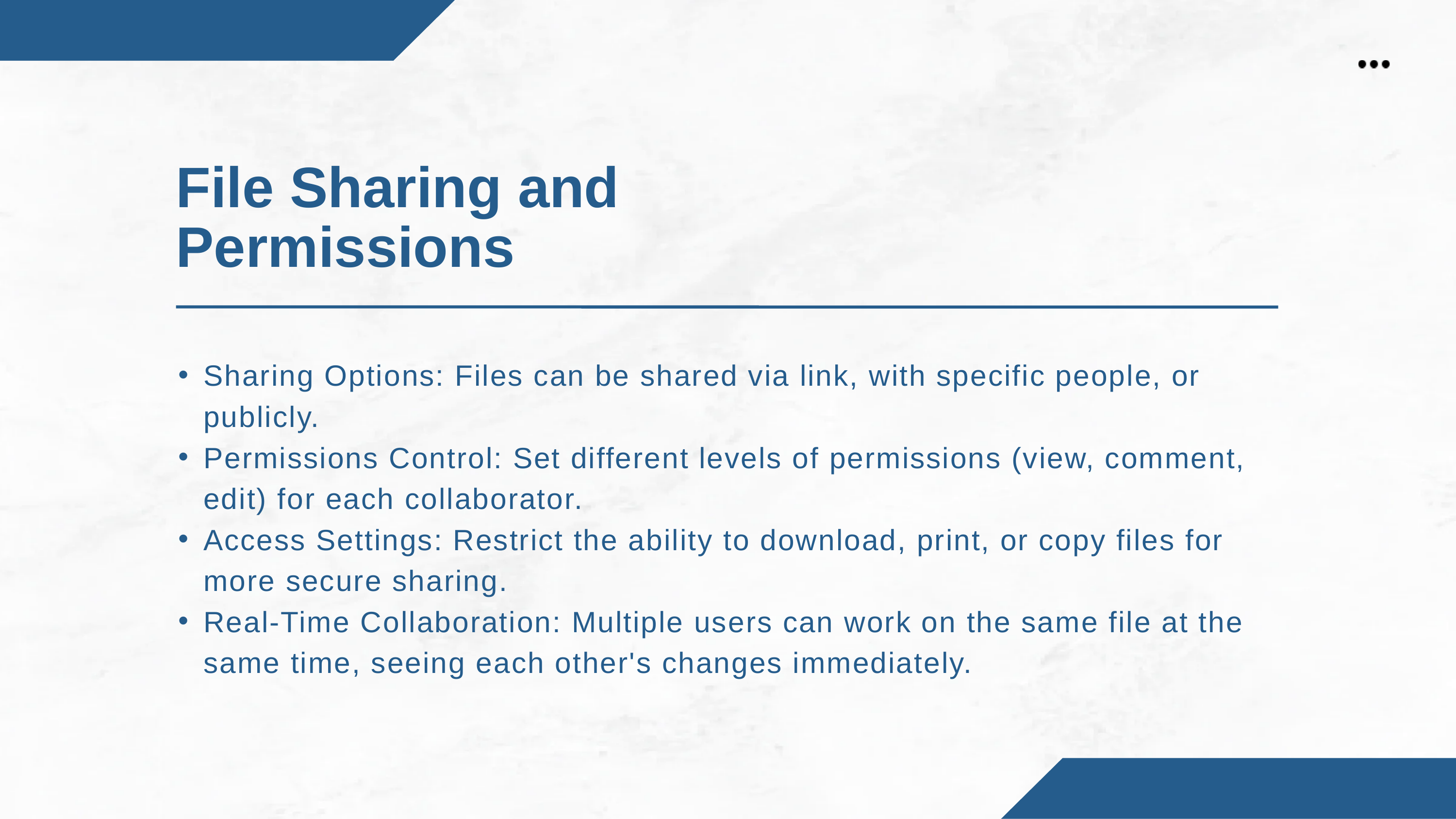

File Sharing and Permissions

Sharing Options: Files can be shared via link, with specific people, or publicly.
Permissions Control: Set different levels of permissions (view, comment, edit) for each collaborator.
Access Settings: Restrict the ability to download, print, or copy files for more secure sharing.
Real-Time Collaboration: Multiple users can work on the same file at the same time, seeing each other's changes immediately.